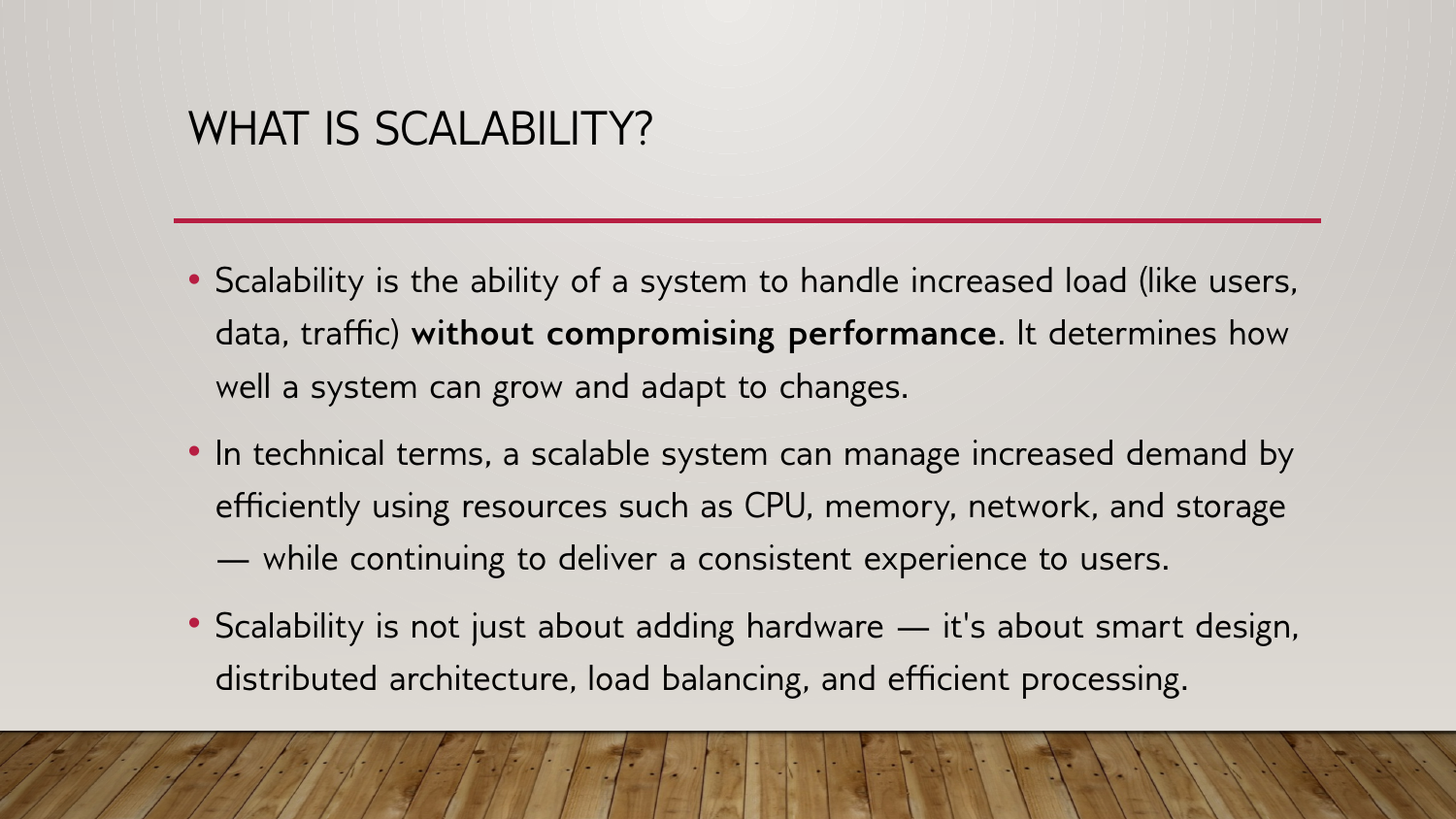

# What is Scalability?
Scalability is the ability of a system to handle increased load (like users, data, traffic) without compromising performance. It determines how well a system can grow and adapt to changes.
In technical terms, a scalable system can manage increased demand by efficiently using resources such as CPU, memory, network, and storage — while continuing to deliver a consistent experience to users.
Scalability is not just about adding hardware — it's about smart design, distributed architecture, load balancing, and efficient processing.